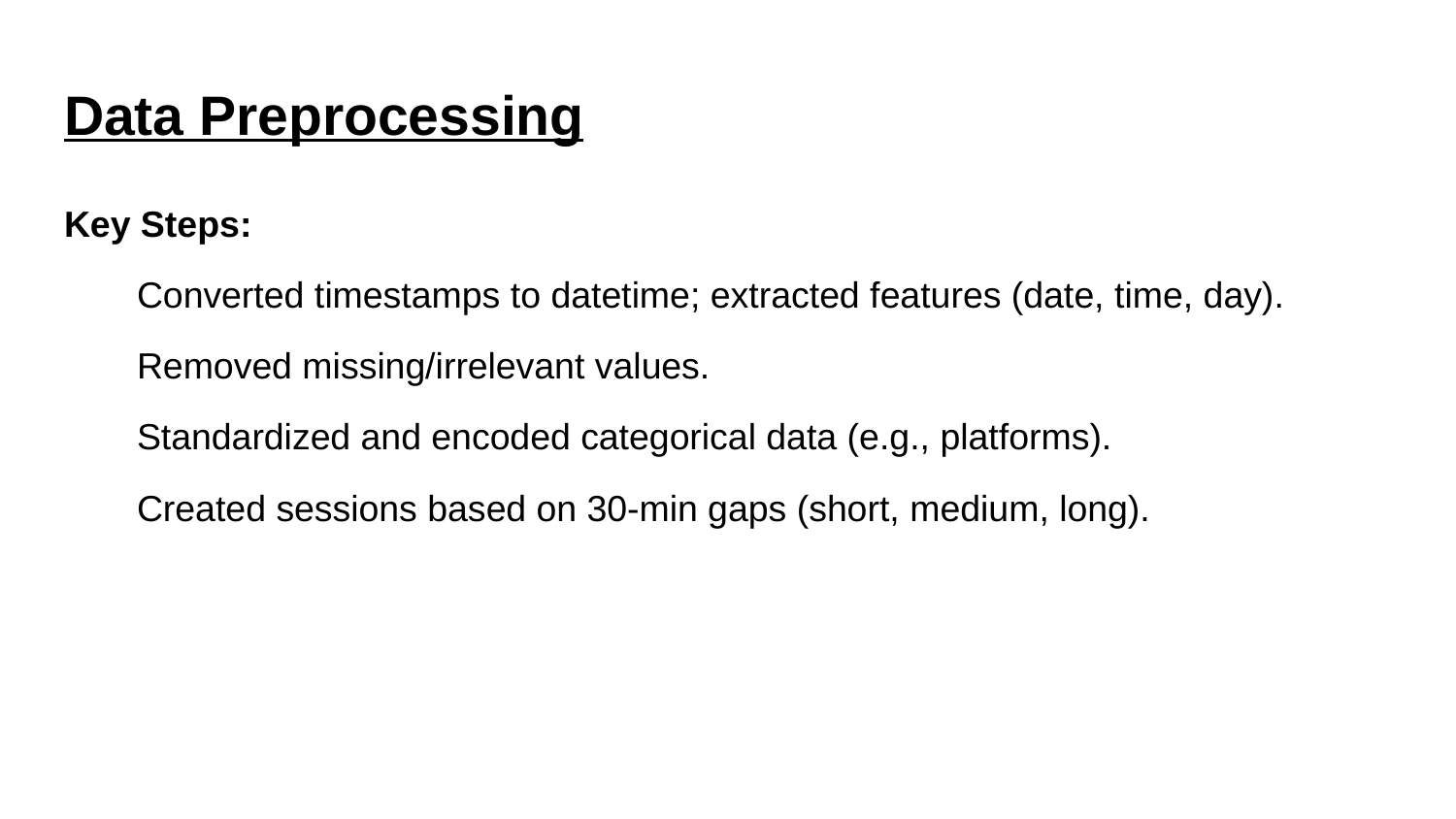

# Data Preprocessing
Key Steps:
Converted timestamps to datetime; extracted features (date, time, day).
Removed missing/irrelevant values.
Standardized and encoded categorical data (e.g., platforms).
Created sessions based on 30-min gaps (short, medium, long).